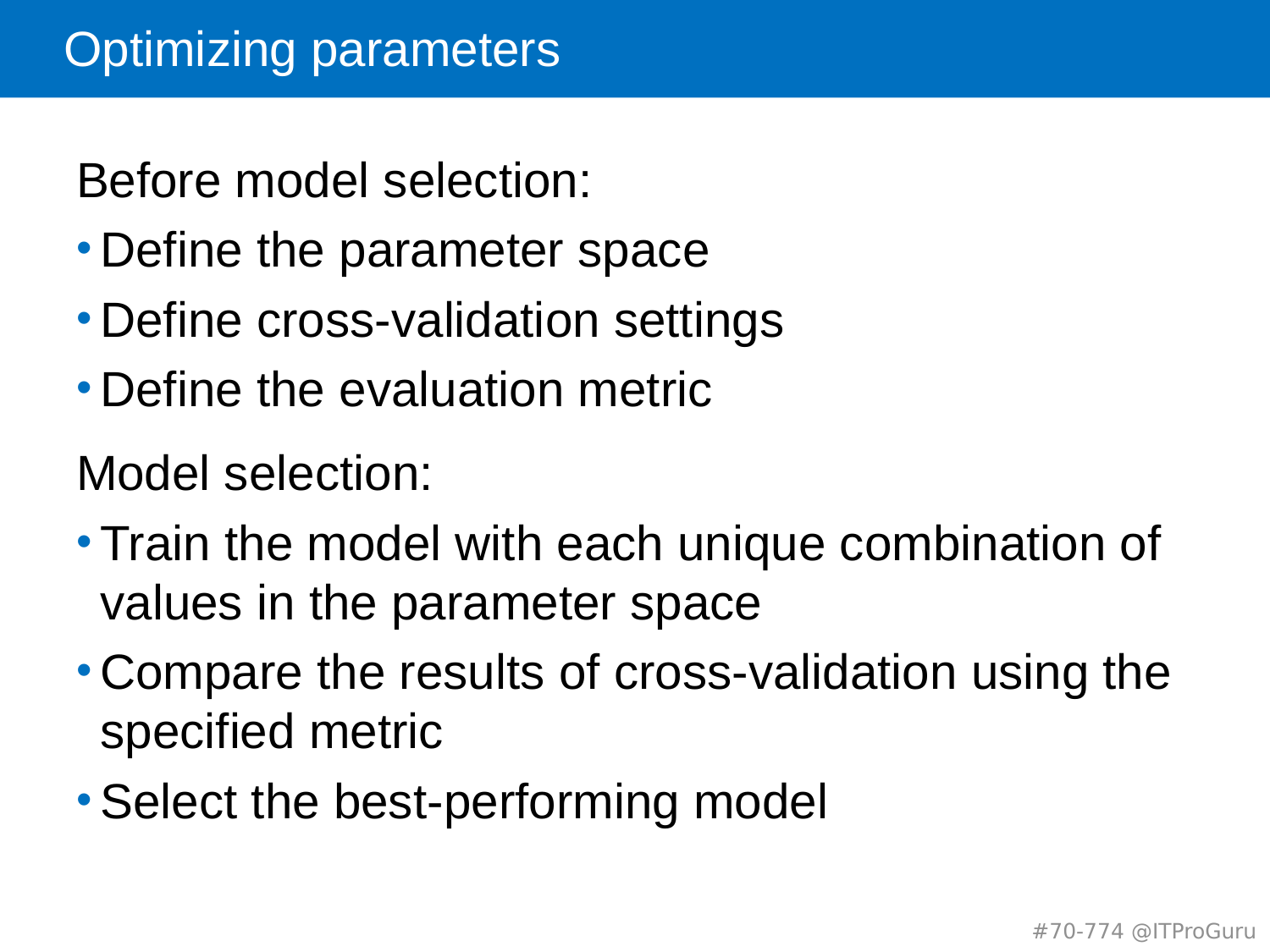

# Optimizing parameters
Before model selection:
Define the parameter space
Define cross-validation settings
Define the evaluation metric
Model selection:
Train the model with each unique combination of values in the parameter space
Compare the results of cross-validation using the specified metric
Select the best-performing model